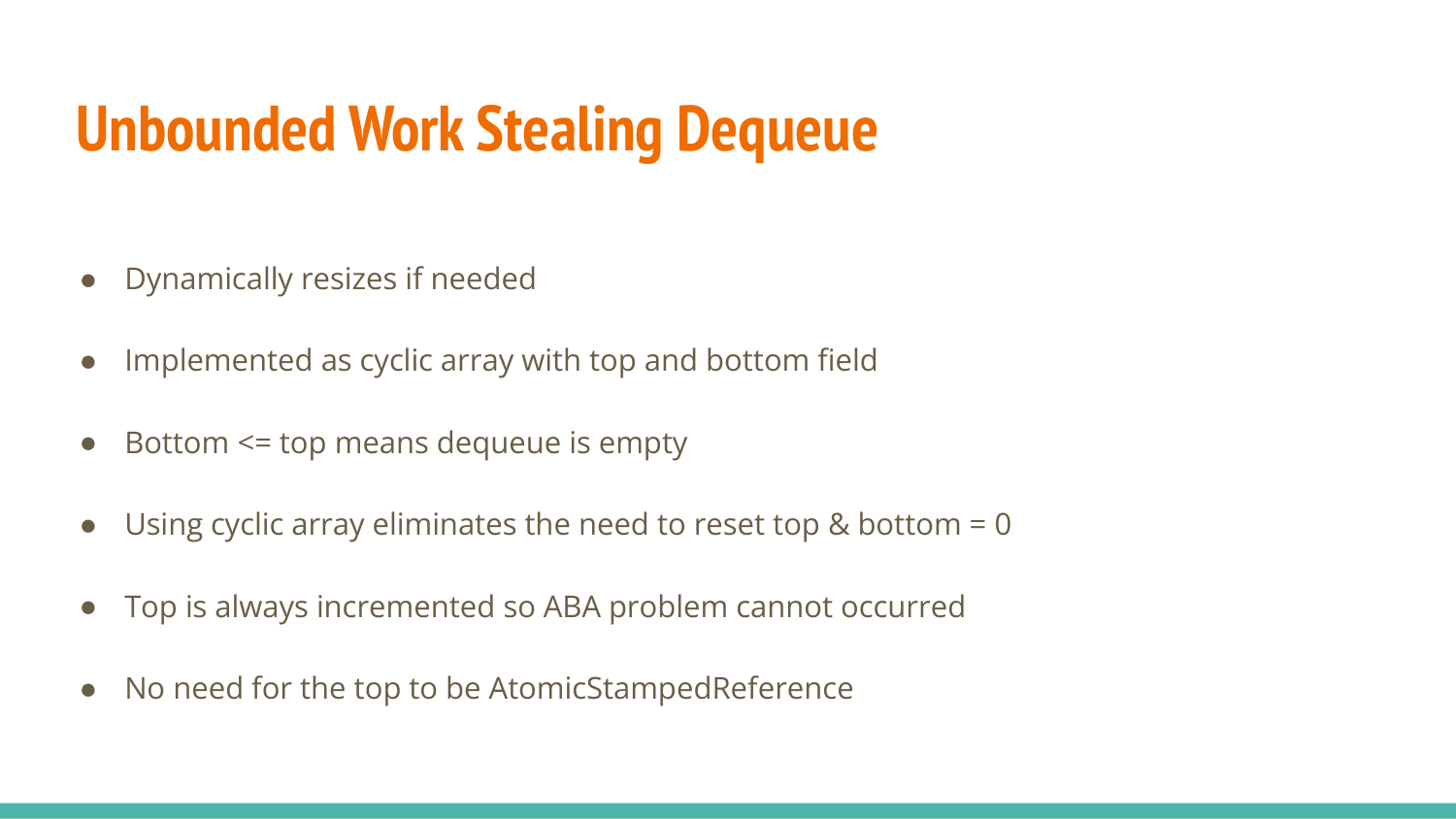

# Unbounded Work Stealing Dequeue
Dynamically resizes if needed
Implemented as cyclic array with top and bottom field
Bottom <= top means dequeue is empty
Using cyclic array eliminates the need to reset top & bottom = 0
Top is always incremented so ABA problem cannot occurred
No need for the top to be AtomicStampedReference